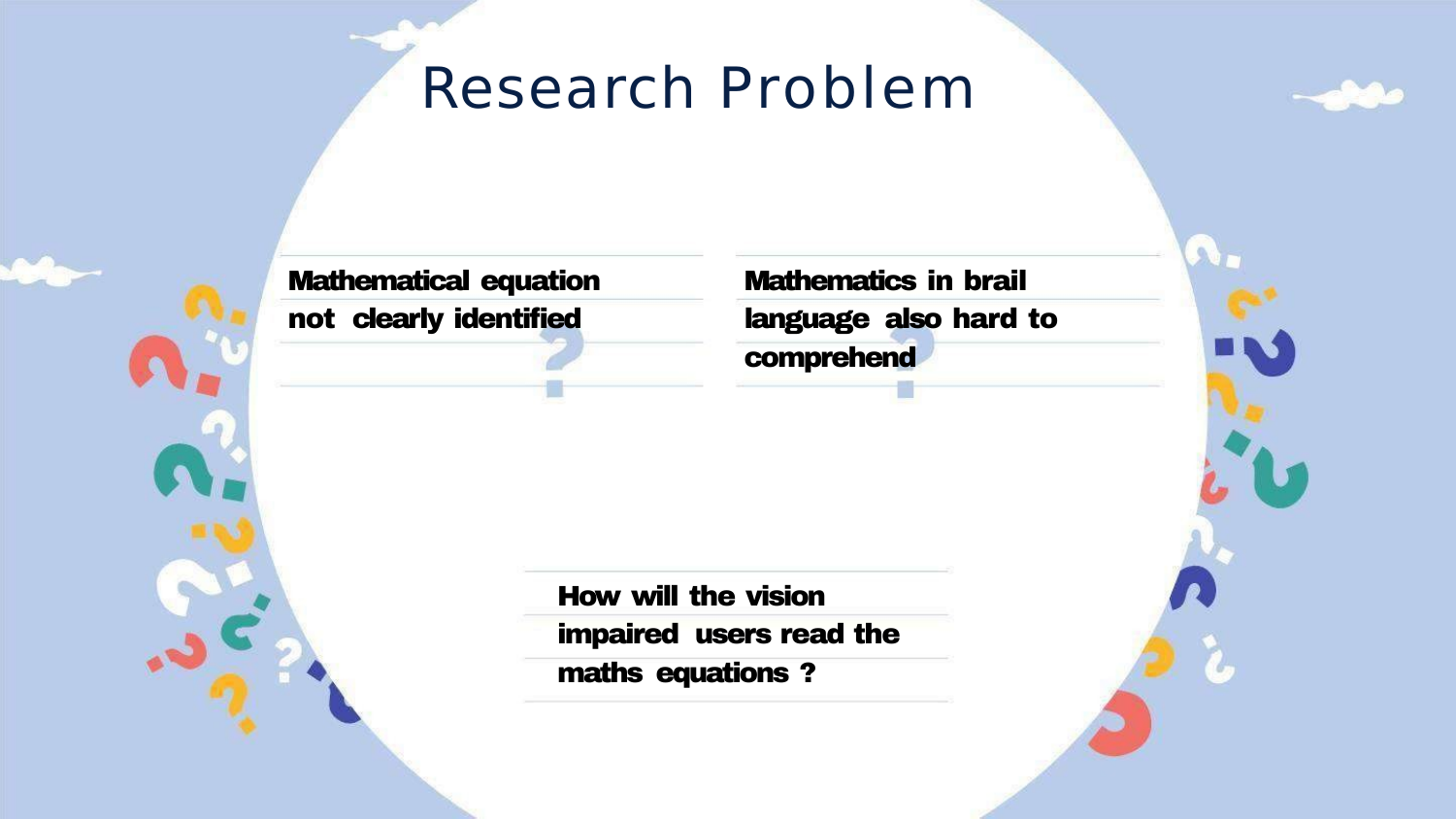

# Research Problem
Mathematical equation not  clearly identified
Mathematics in brail language  also hard to comprehend
How will the vision impaired  users read the maths  equations ?